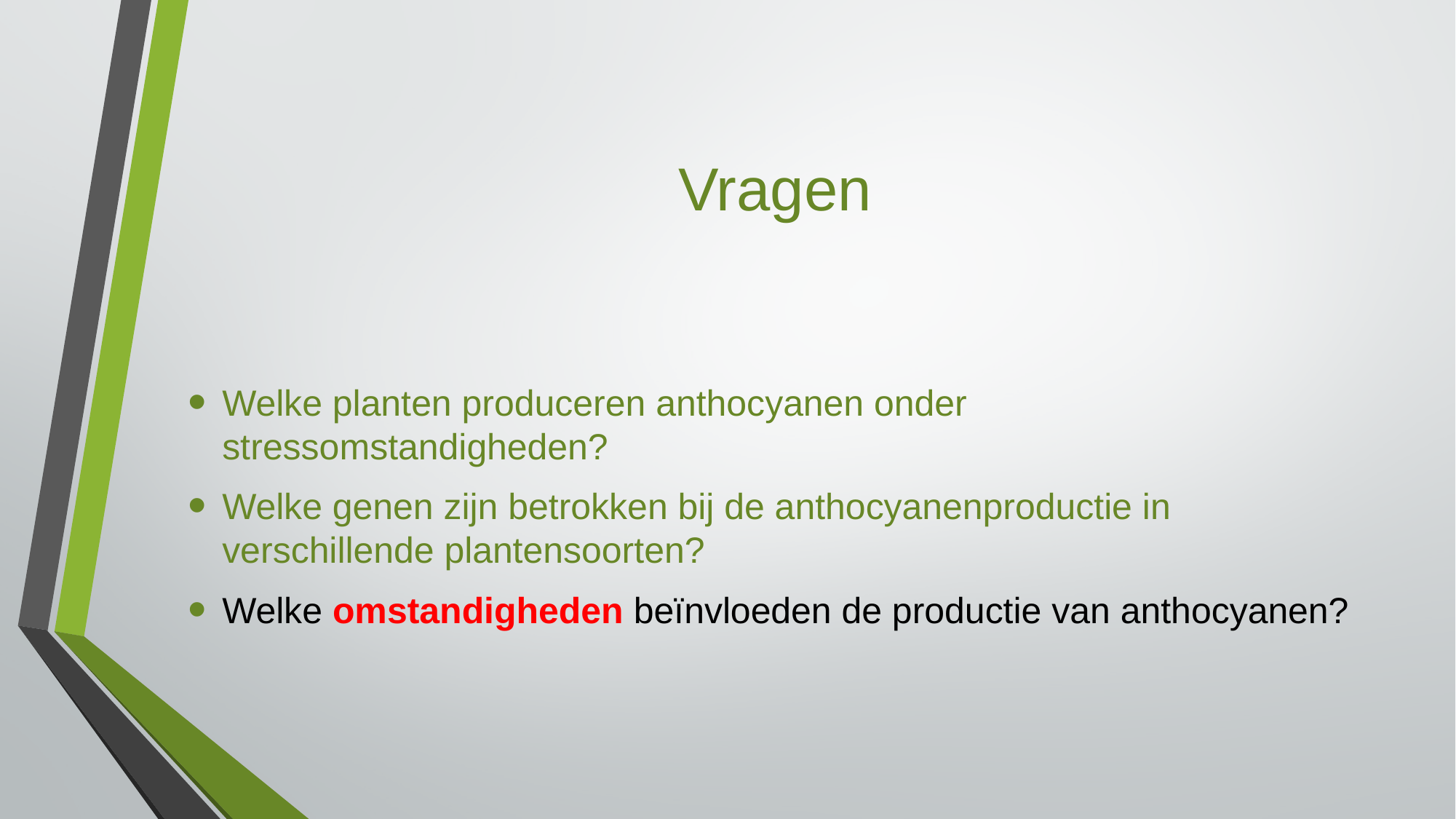

# Vragen
Welke planten produceren anthocyanen onder stressomstandigheden?
Welke genen zijn betrokken bij de anthocyanenproductie in verschillende plantensoorten?
Welke omstandigheden beïnvloeden de productie van anthocyanen?